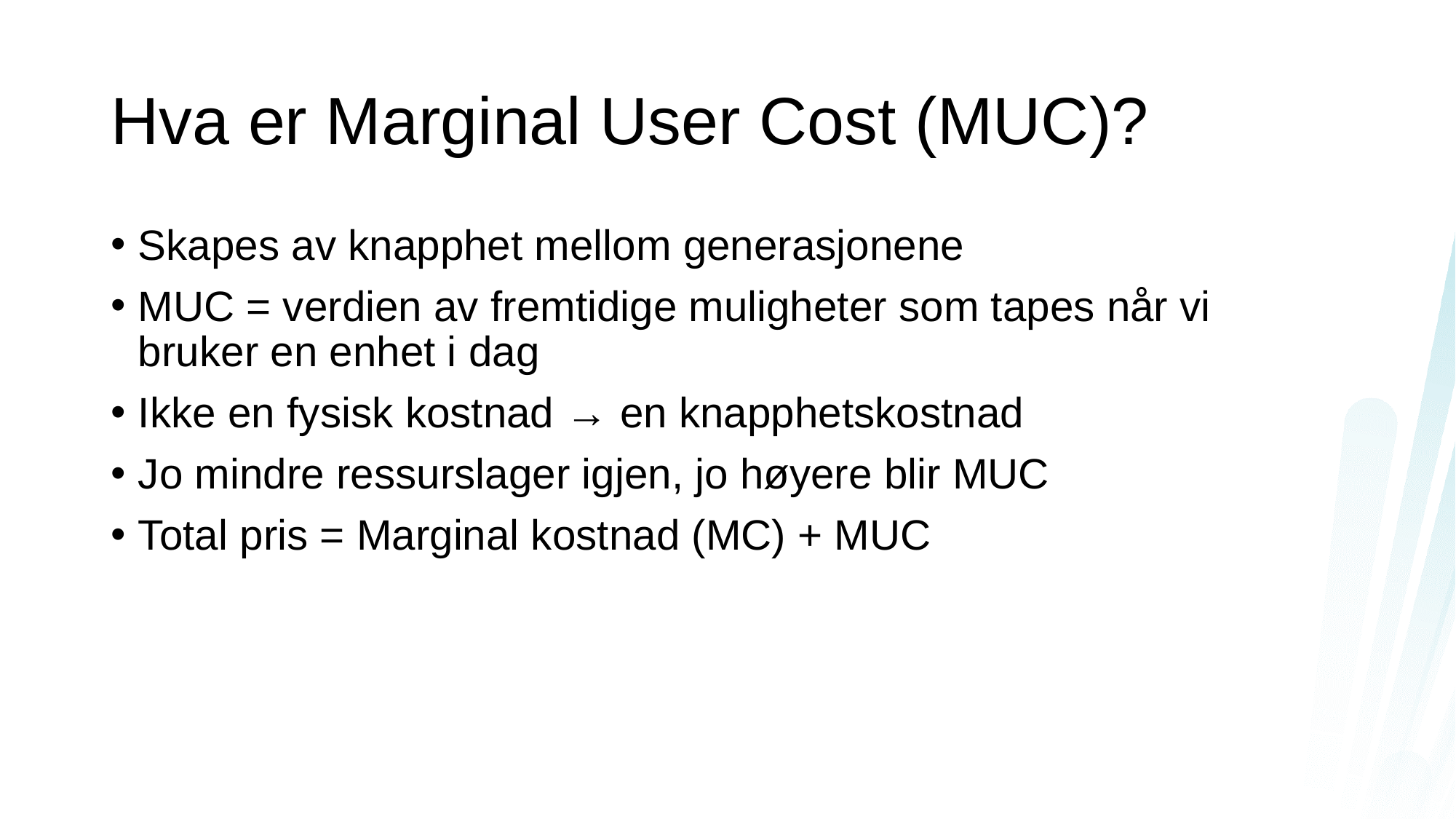

# Hva er Marginal User Cost (MUC)?
Skapes av knapphet mellom generasjonene
MUC = verdien av fremtidige muligheter som tapes når vi bruker en enhet i dag
Ikke en fysisk kostnad → en knapphetskostnad
Jo mindre ressurslager igjen, jo høyere blir MUC
Total pris = Marginal kostnad (MC) + MUC